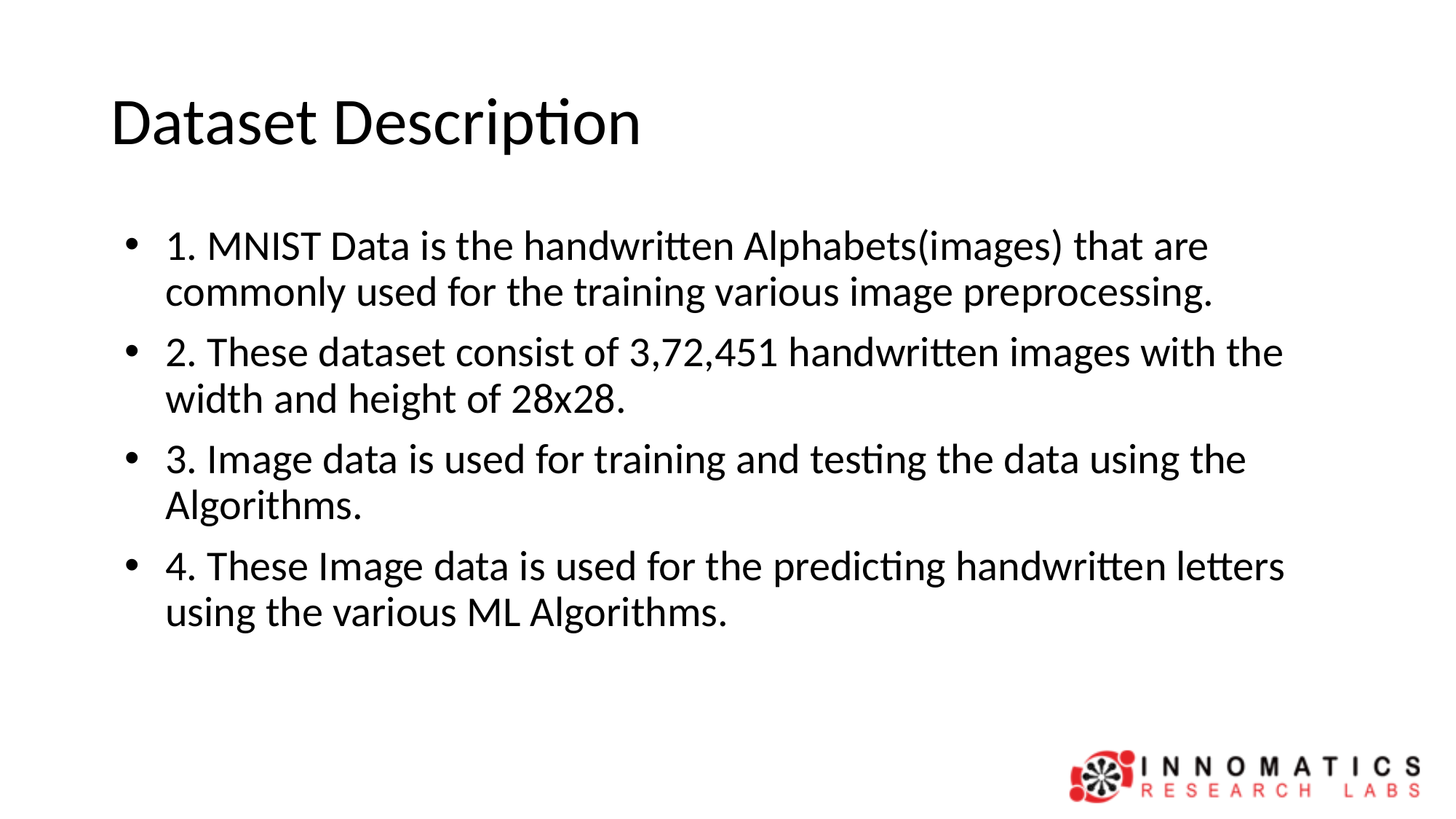

# Dataset Description
1. MNIST Data is the handwritten Alphabets(images) that are commonly used for the training various image preprocessing.
2. These dataset consist of 3,72,451 handwritten images with the width and height of 28x28.
3. Image data is used for training and testing the data using the Algorithms.
4. These Image data is used for the predicting handwritten letters using the various ML Algorithms.